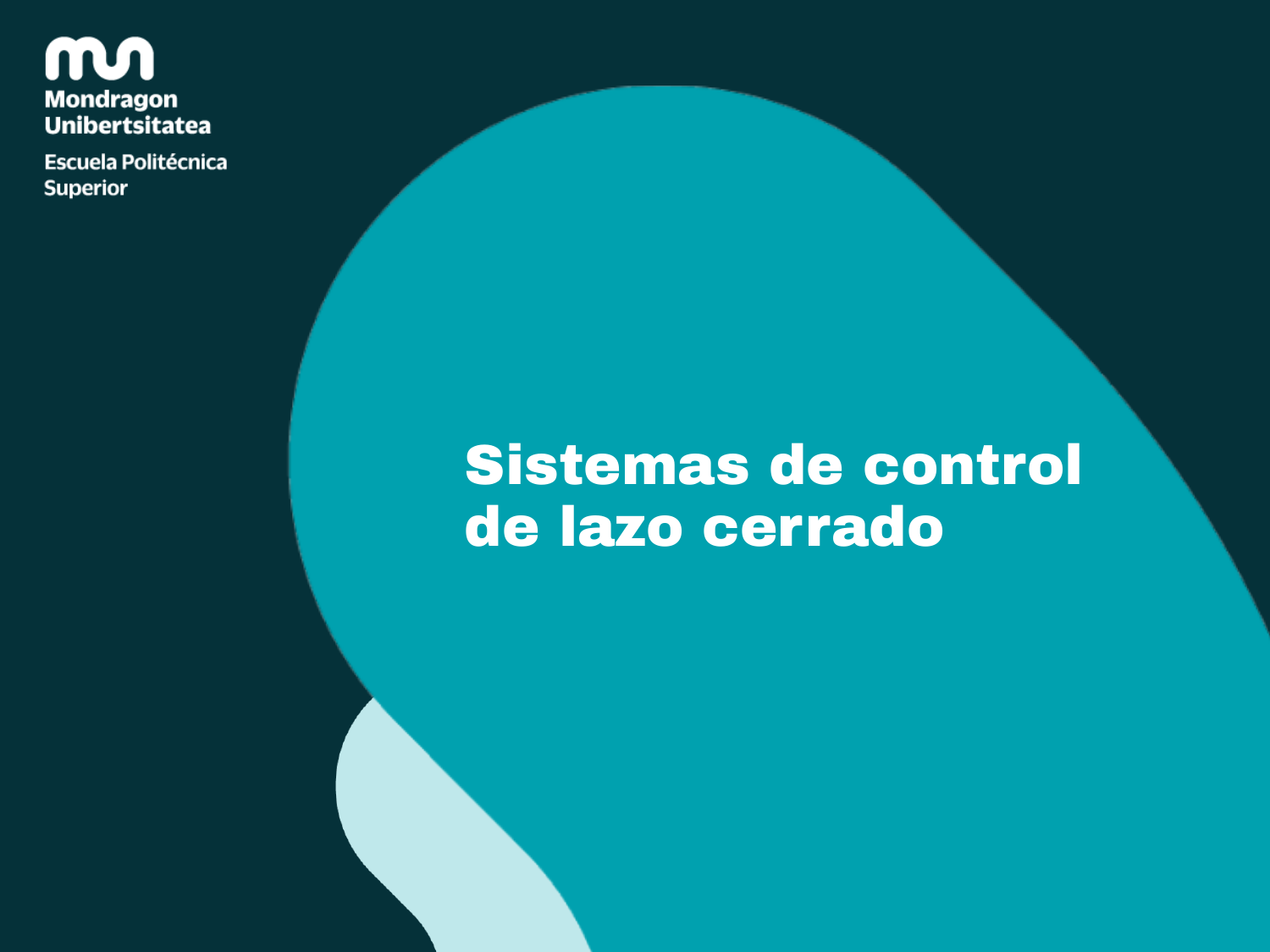

# Sistemas de control de lazo cerrado